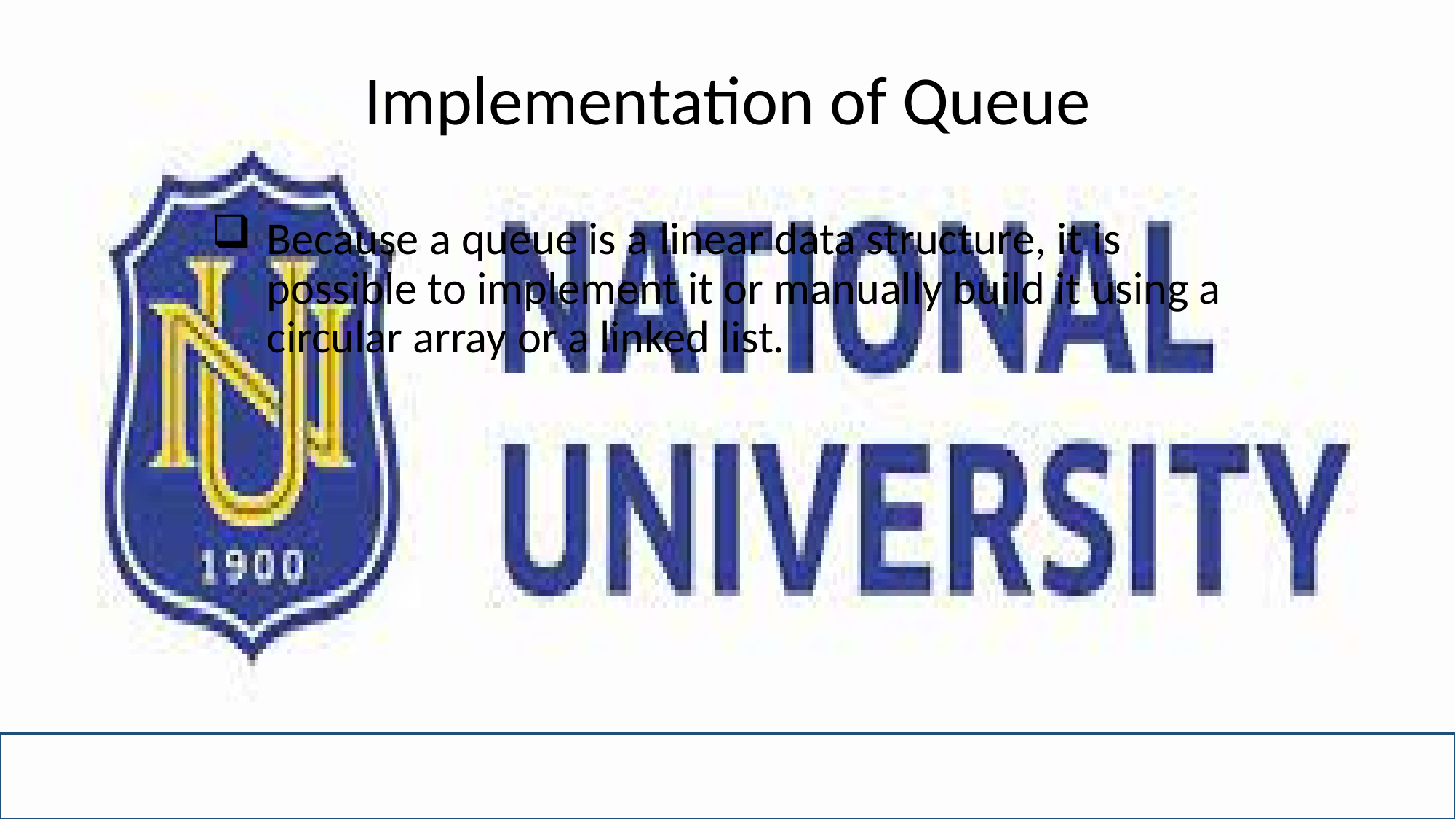

# Implementation of Queue

Because a queue is a linear data structure, it is possible to implement it or manually build it using a circular array or a linked list.